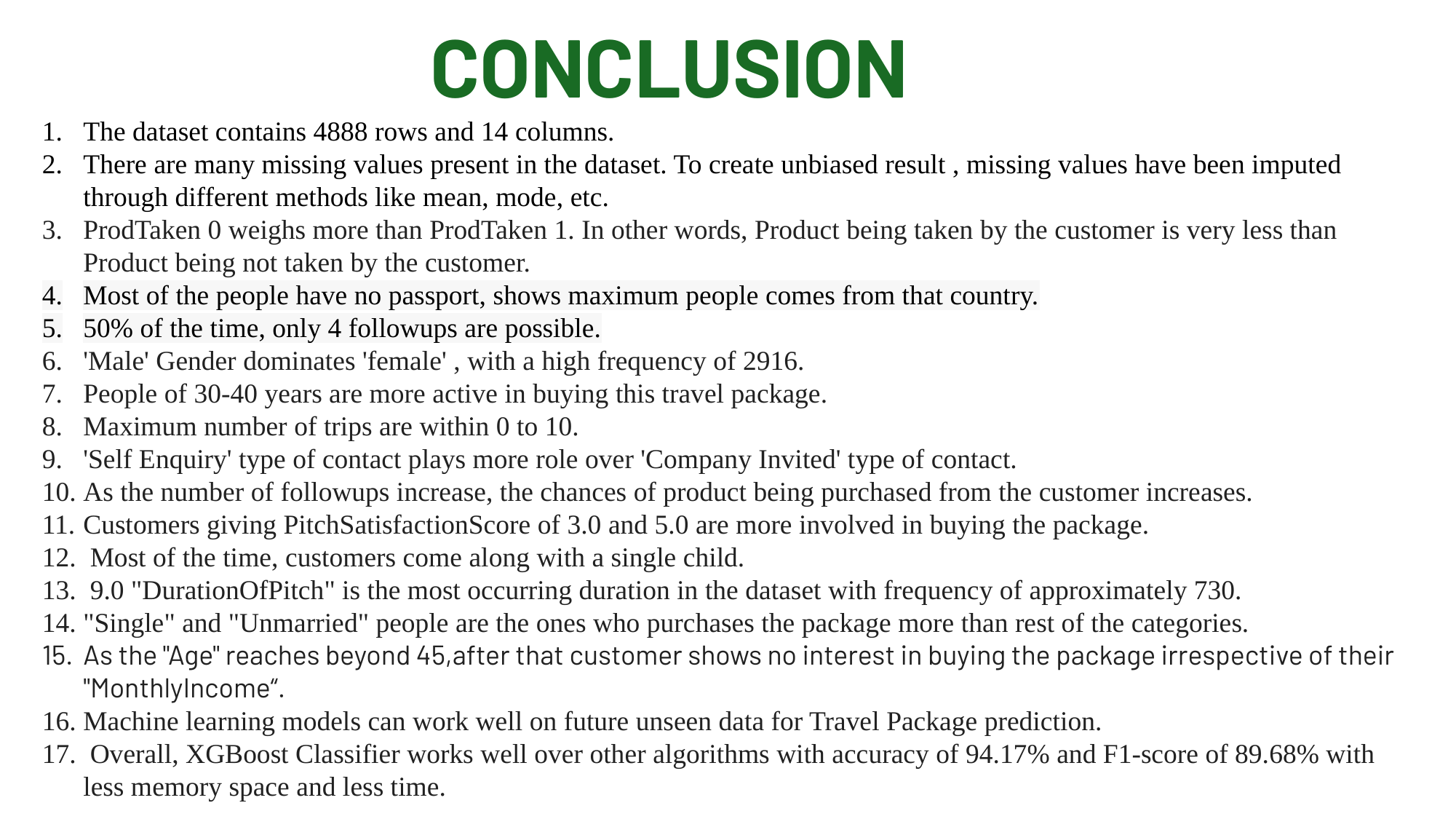

CONCLUSION
The dataset contains 4888 rows and 14 columns.
There are many missing values present in the dataset. To create unbiased result , missing values have been imputed through different methods like mean, mode, etc.
ProdTaken 0 weighs more than ProdTaken 1. In other words, Product being taken by the customer is very less than Product being not taken by the customer.
Most of the people have no passport, shows maximum people comes from that country.
50% of the time, only 4 followups are possible.
'Male' Gender dominates 'female' , with a high frequency of 2916.
People of 30-40 years are more active in buying this travel package.
Maximum number of trips are within 0 to 10.
'Self Enquiry' type of contact plays more role over 'Company Invited' type of contact.
As the number of followups increase, the chances of product being purchased from the customer increases.
Customers giving PitchSatisfactionScore of 3.0 and 5.0 are more involved in buying the package.
 Most of the time, customers come along with a single child.
 9.0 "DurationOfPitch" is the most occurring duration in the dataset with frequency of approximately 730.
"Single" and "Unmarried" people are the ones who purchases the package more than rest of the categories.
As the "Age" reaches beyond 45,after that customer shows no interest in buying the package irrespective of their "MonthlyIncome“.
Machine learning models can work well on future unseen data for Travel Package prediction.
 Overall, XGBoost Classifier works well over other algorithms with accuracy of 94.17% and F1-score of 89.68% with less memory space and less time.